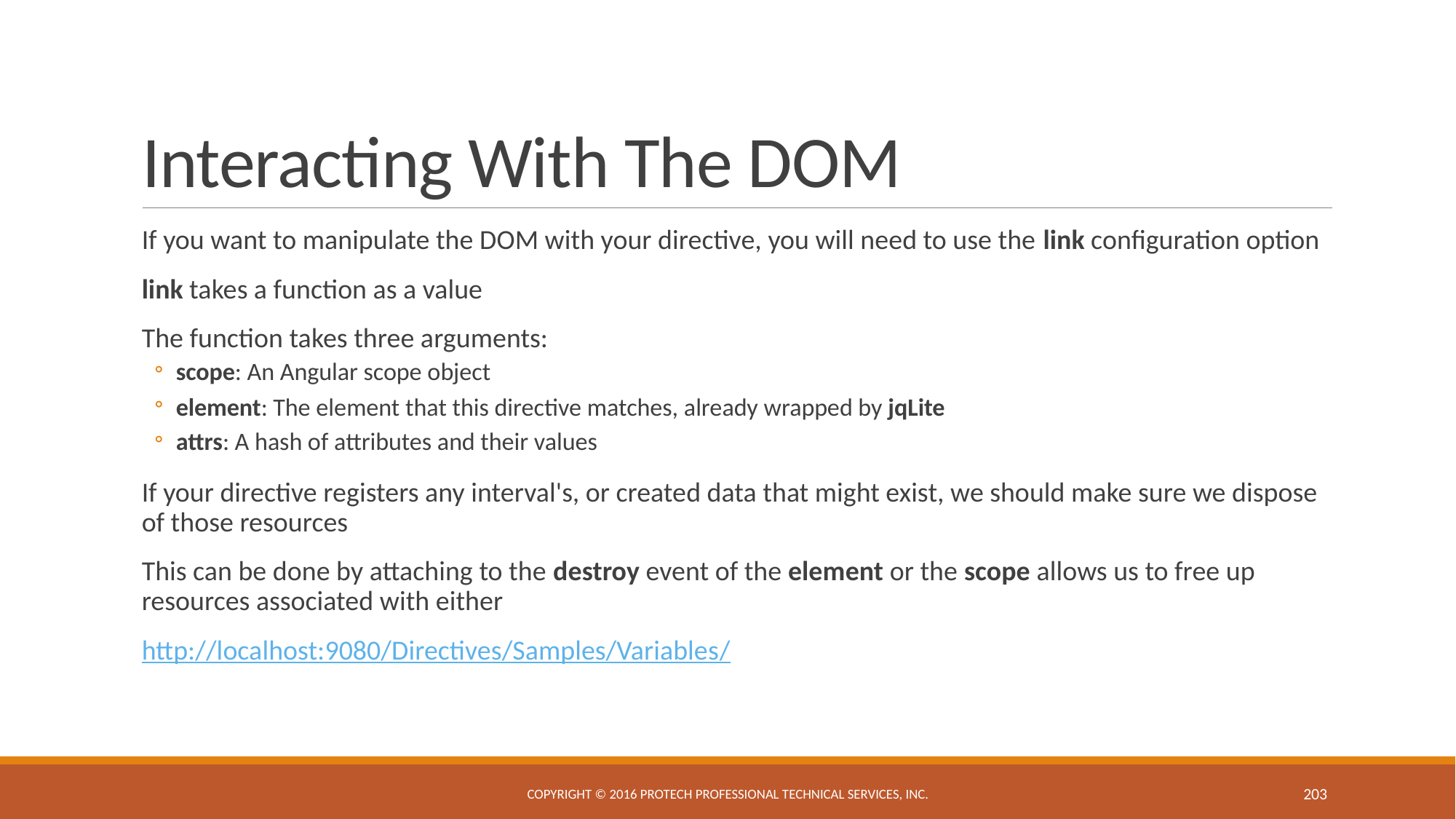

# Interacting With The DOM
If you want to manipulate the DOM with your directive, you will need to use the link configuration option
link takes a function as a value
The function takes three arguments:
scope: An Angular scope object
element: The element that this directive matches, already wrapped by jqLite
attrs: A hash of attributes and their values
If your directive registers any interval's, or created data that might exist, we should make sure we dispose of those resources
This can be done by attaching to the destroy event of the element or the scope allows us to free up resources associated with either
http://localhost:9080/Directives/Samples/Variables/

Copyright © 2016 ProTech Professional Technical Services, Inc.
203